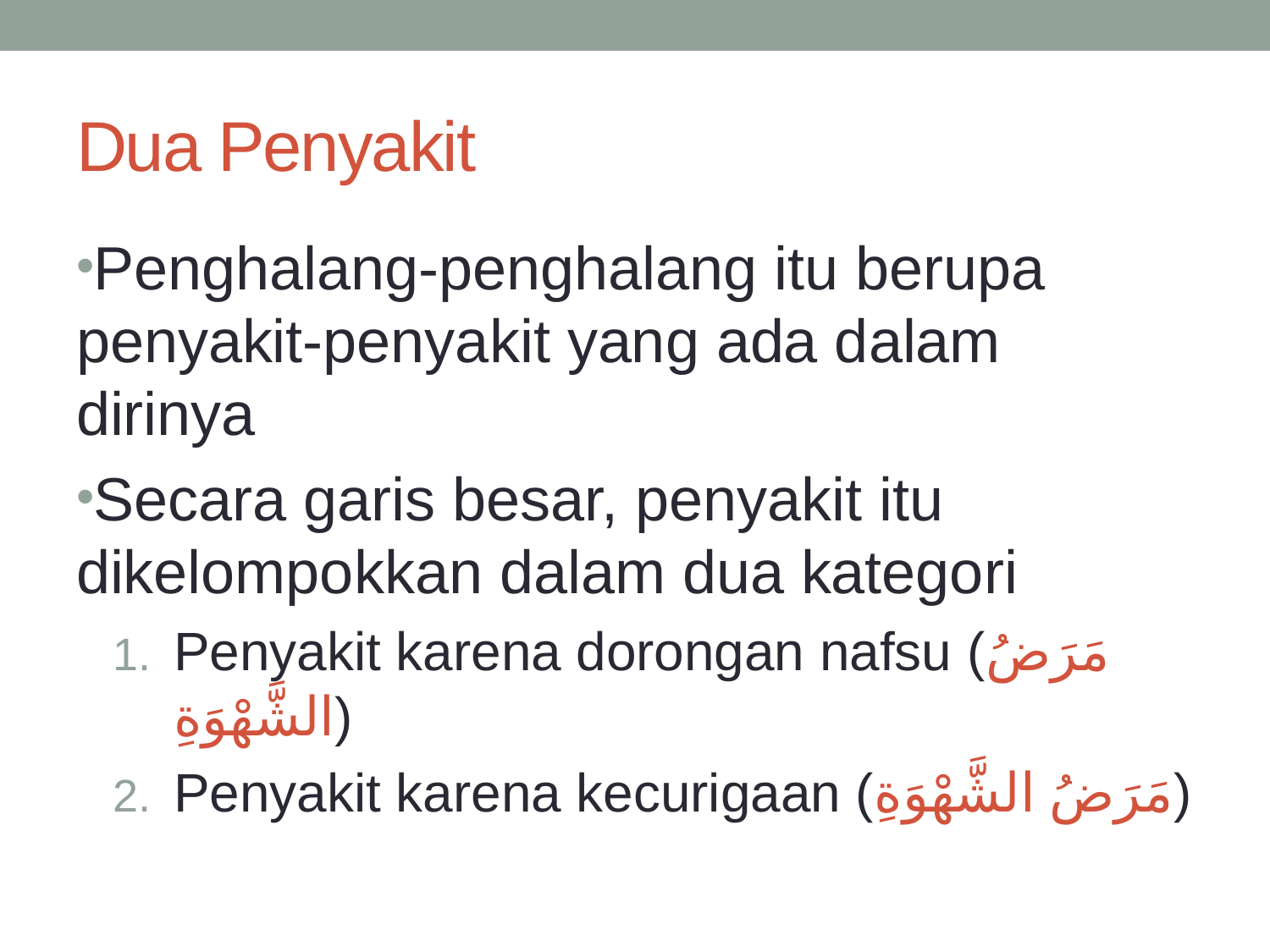

# Dua Penyakit
Penghalang-penghalang itu berupa penyakit-penyakit yang ada dalam dirinya
Secara garis besar, penyakit itu dikelompokkan dalam dua kategori
Penyakit karena dorongan nafsu (مَرَضُ الشَّهْوَةِ)
Penyakit karena kecurigaan (مَرَضُ الشَّهْوَةِ)